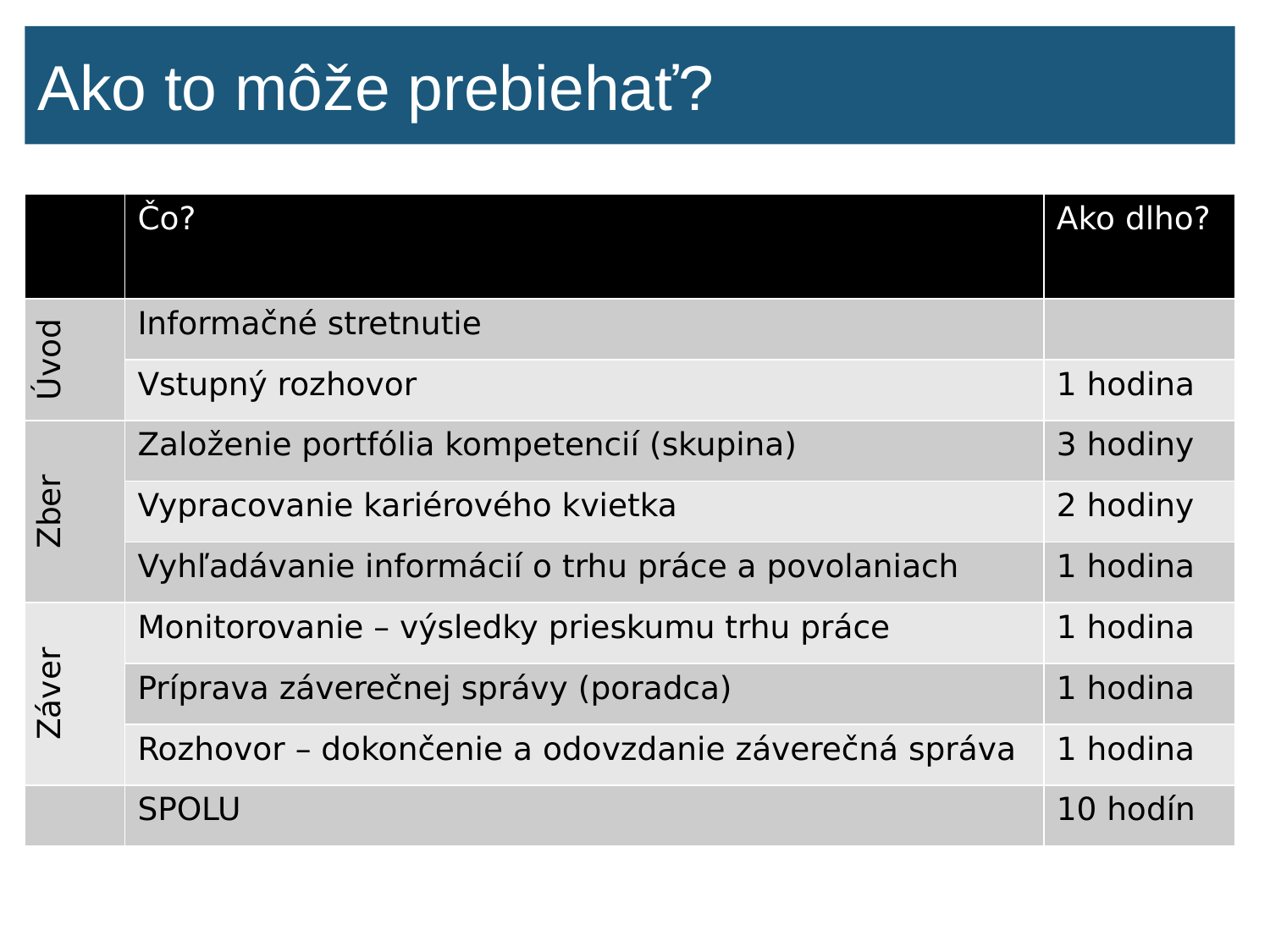

Ako to môže prebiehať?
|  | Čo? | Ako dlho? |
| --- | --- | --- |
| Úvod | Informačné stretnutie |  |
|  | Vstupný rozhovor | 1 hodina |
| Zber | Založenie portfólia kompetencií (skupina) | 3 hodiny |
|  | Vypracovanie kariérového kvietka | 2 hodiny |
|  | Vyhľadávanie informácií o trhu práce a povolaniach | 1 hodina |
| Záver | Monitorovanie – výsledky prieskumu trhu práce | 1 hodina |
|  | Príprava záverečnej správy (poradca) | 1 hodina |
|  | Rozhovor – dokončenie a odovzdanie záverečná správa | 1 hodina |
|  | SPOLU | 10 hodín |